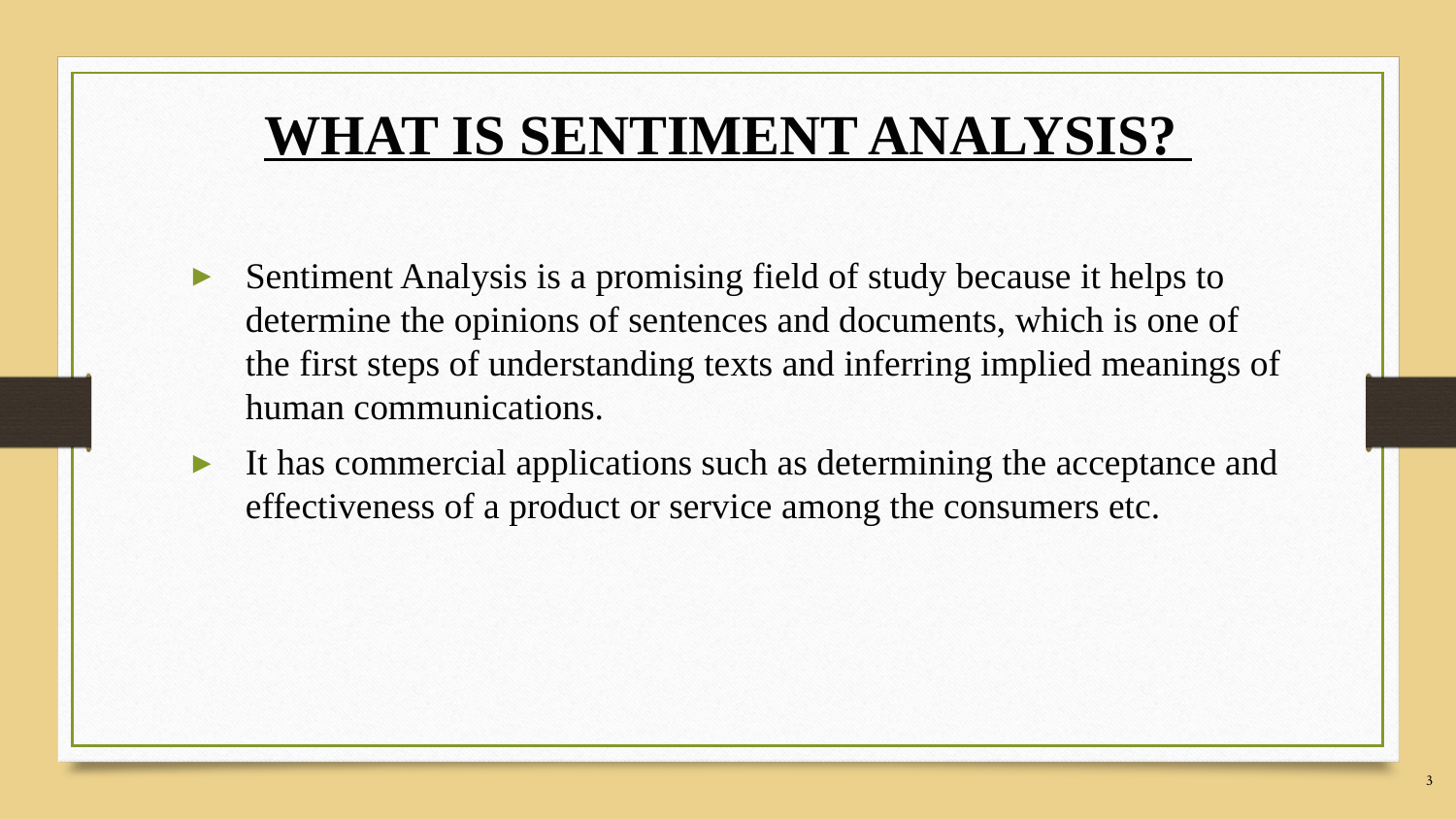

# What is Sentiment Analysis?
Sentiment Analysis is a promising field of study because it helps to determine the opinions of sentences and documents, which is one of the first steps of understanding texts and inferring implied meanings of human communications.
It has commercial applications such as determining the acceptance and effectiveness of a product or service among the consumers etc.
3